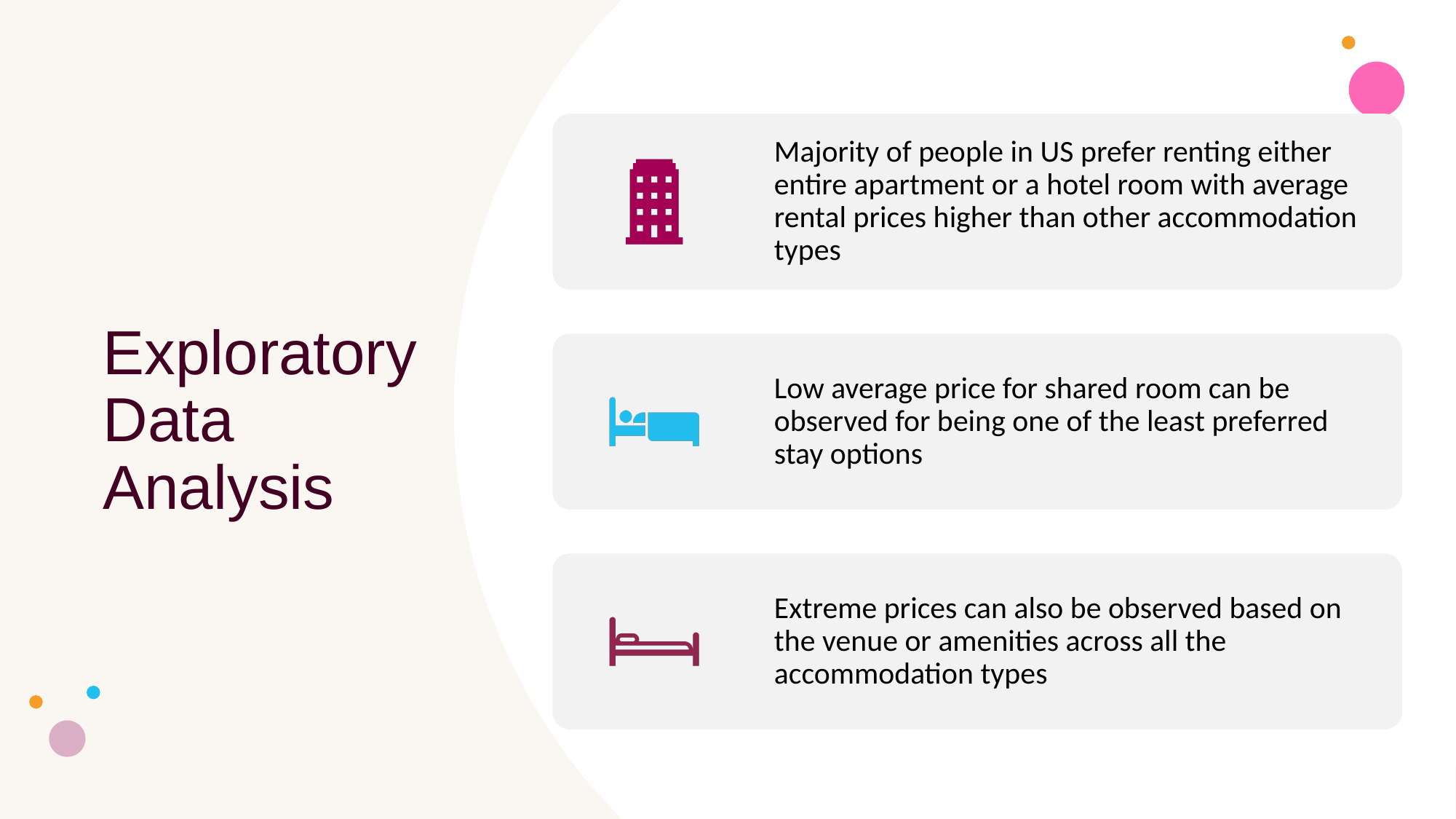

# Exploratory Data Analysis
Majority of people in US prefer renting either entire apartment or a hotel room with average rental prices higher than other accommodation types
Low average price for shared room can be observed for being one of the least preferred stay options
Extreme prices can also be observed based on the venue or amenities across all the accommodation types